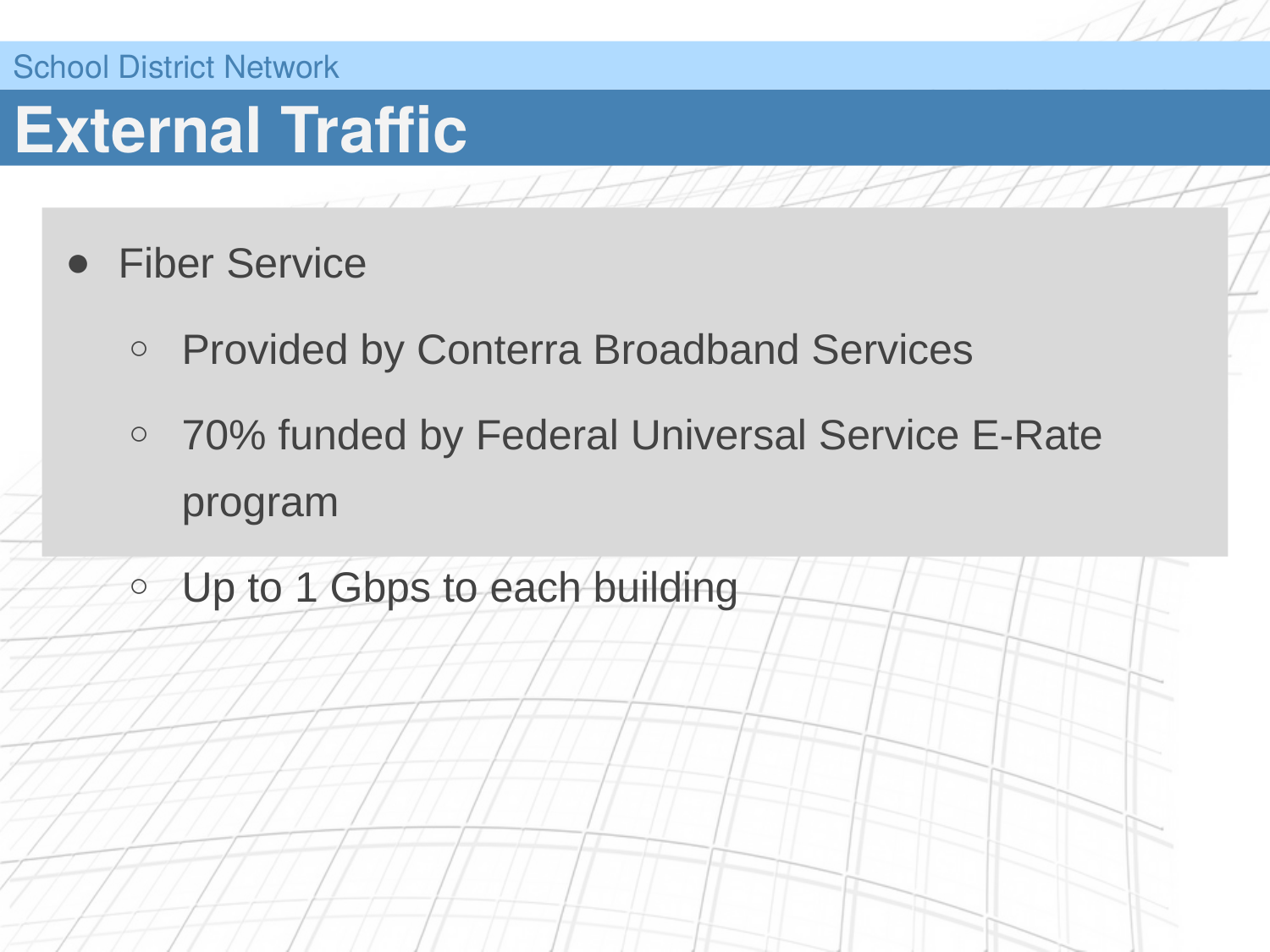

School District Network
# External Traffic
Fiber Service
Provided by Conterra Broadband Services
70% funded by Federal Universal Service E-Rate program
Up to 1 Gbps to each building